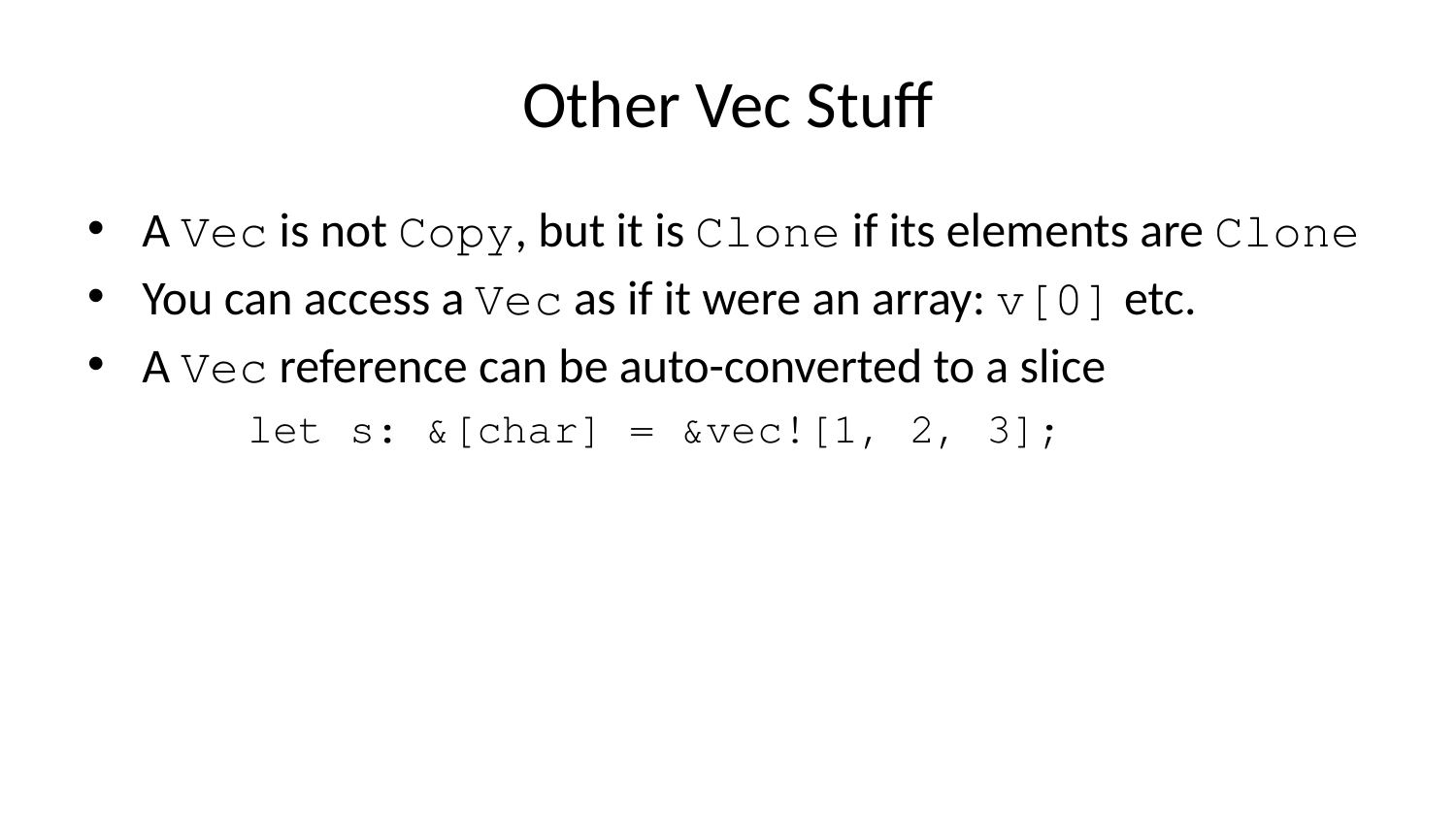

# Other Vec Stuff
A Vec is not Copy, but it is Clone if its elements are Clone
You can access a Vec as if it were an array: v[0] etc.
A Vec reference can be auto-converted to a slice
  let s: &[char] = &vec![1, 2, 3];